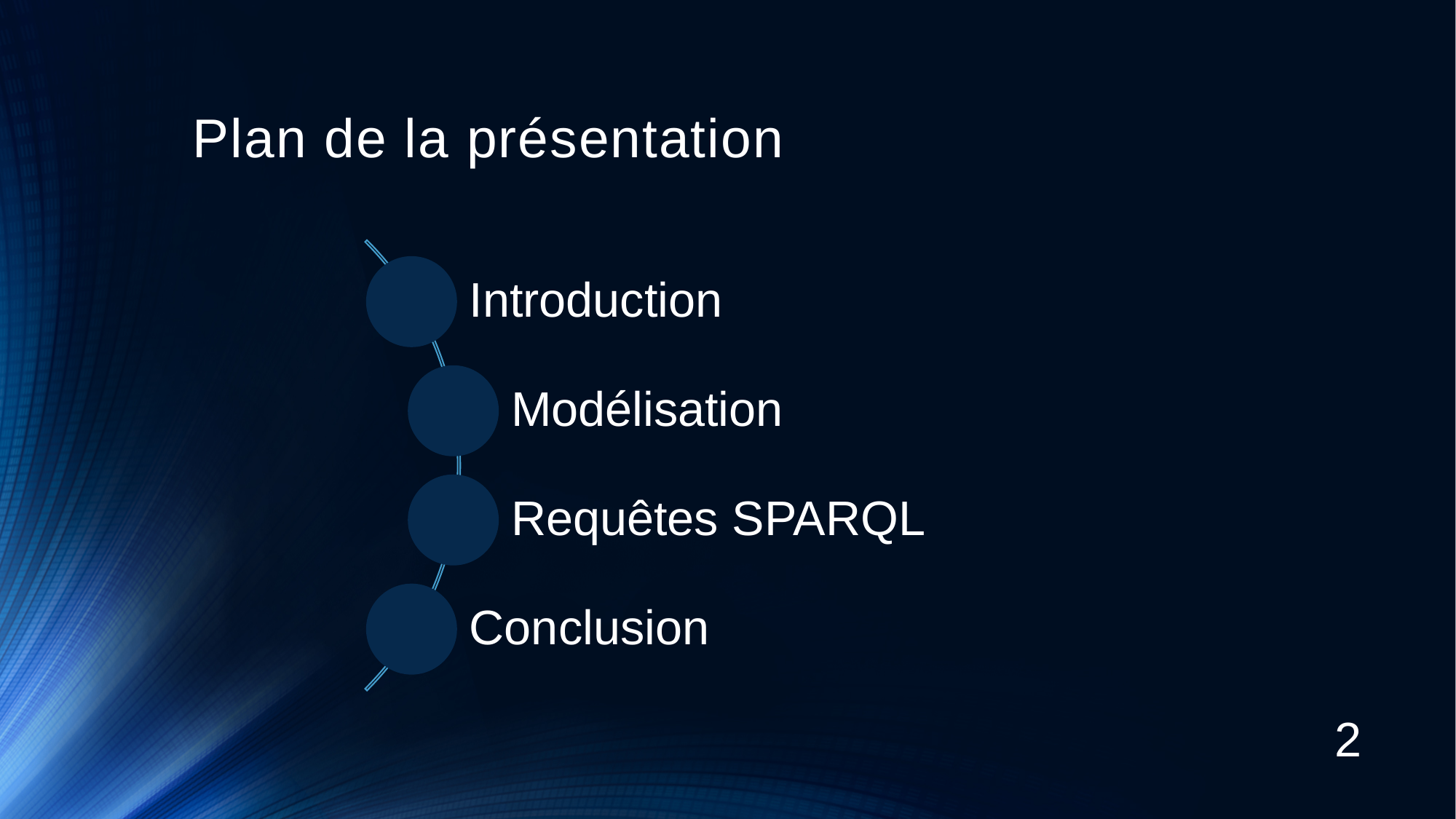

# Plan de la présentation
Introduction
Modélisation
Requêtes SPARQL
Conclusion
2